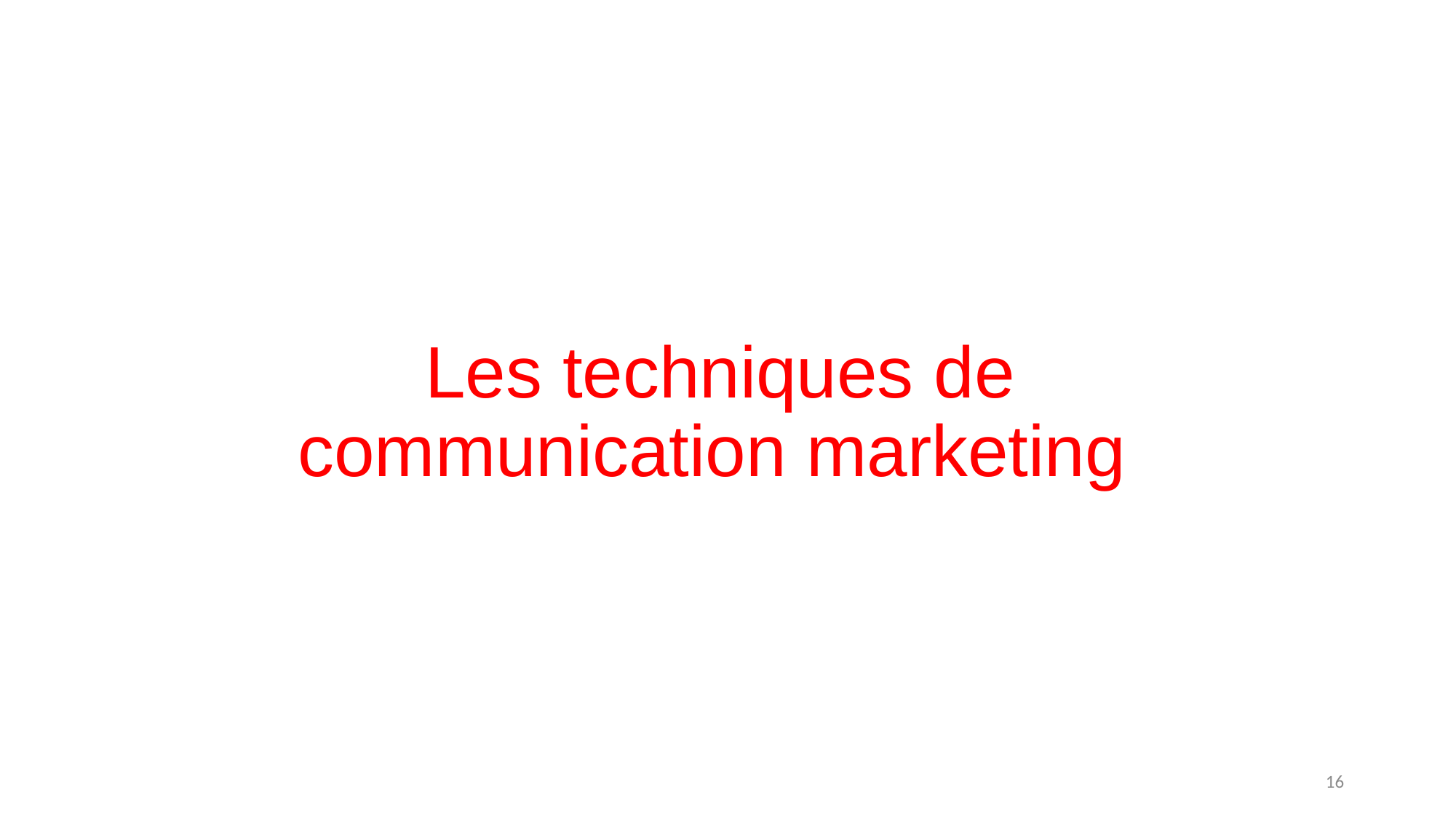

# Les techniques de communication marketing

16